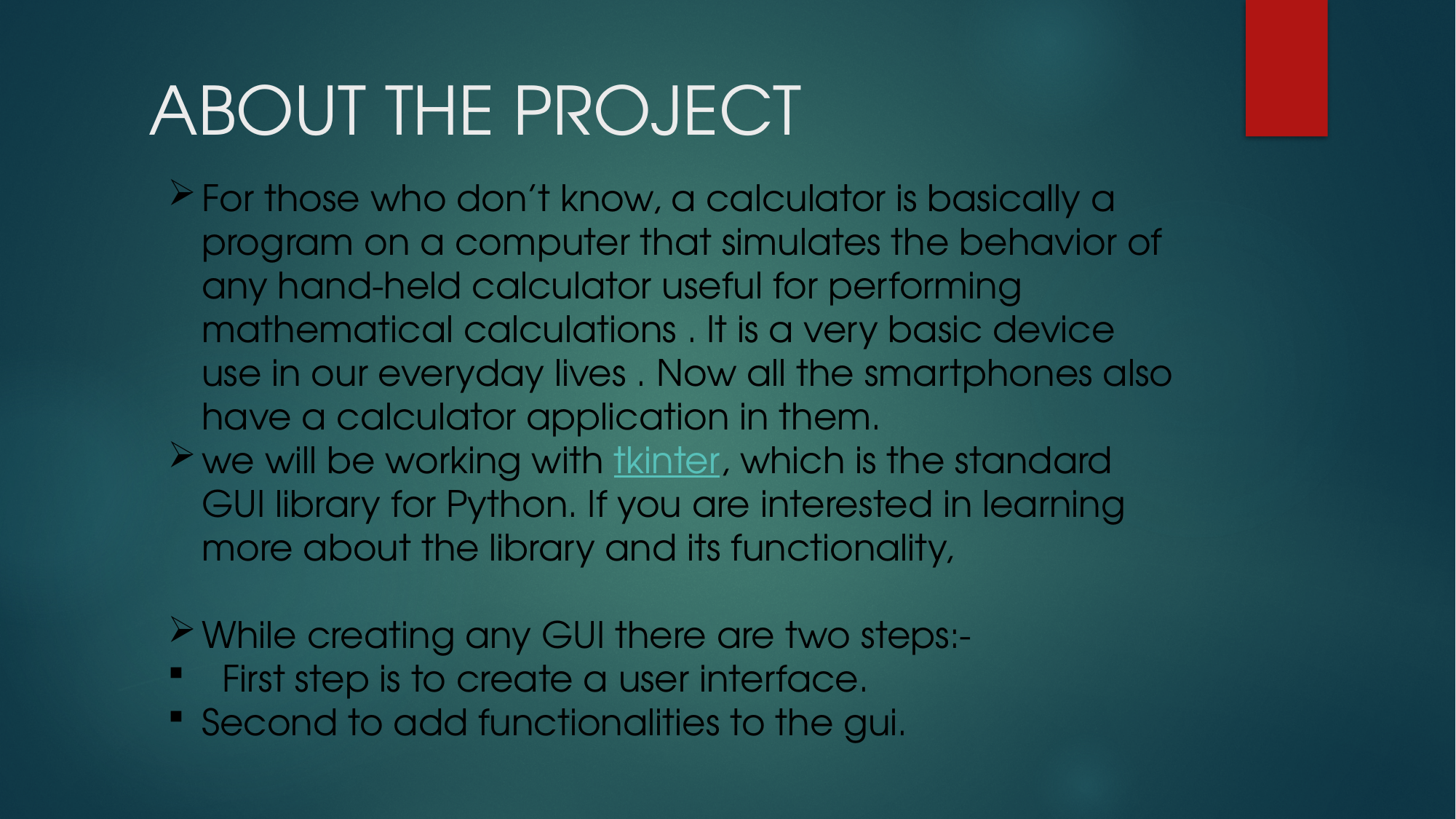

# ABOUT THE PROJECT
For those who don’t know, a calculator is basically a program on a computer that simulates the behavior of any hand-held calculator useful for performing  mathematical calculations . It is a very basic device use in our everyday lives . Now all the smartphones also have a calculator application in them.
we will be working with tkinter, which is the standard GUI library for Python. If you are interested in learning more about the library and its functionality,

While creating any GUI there are two steps:-
First step is to create a user interface.
Second to add functionalities to the gui.